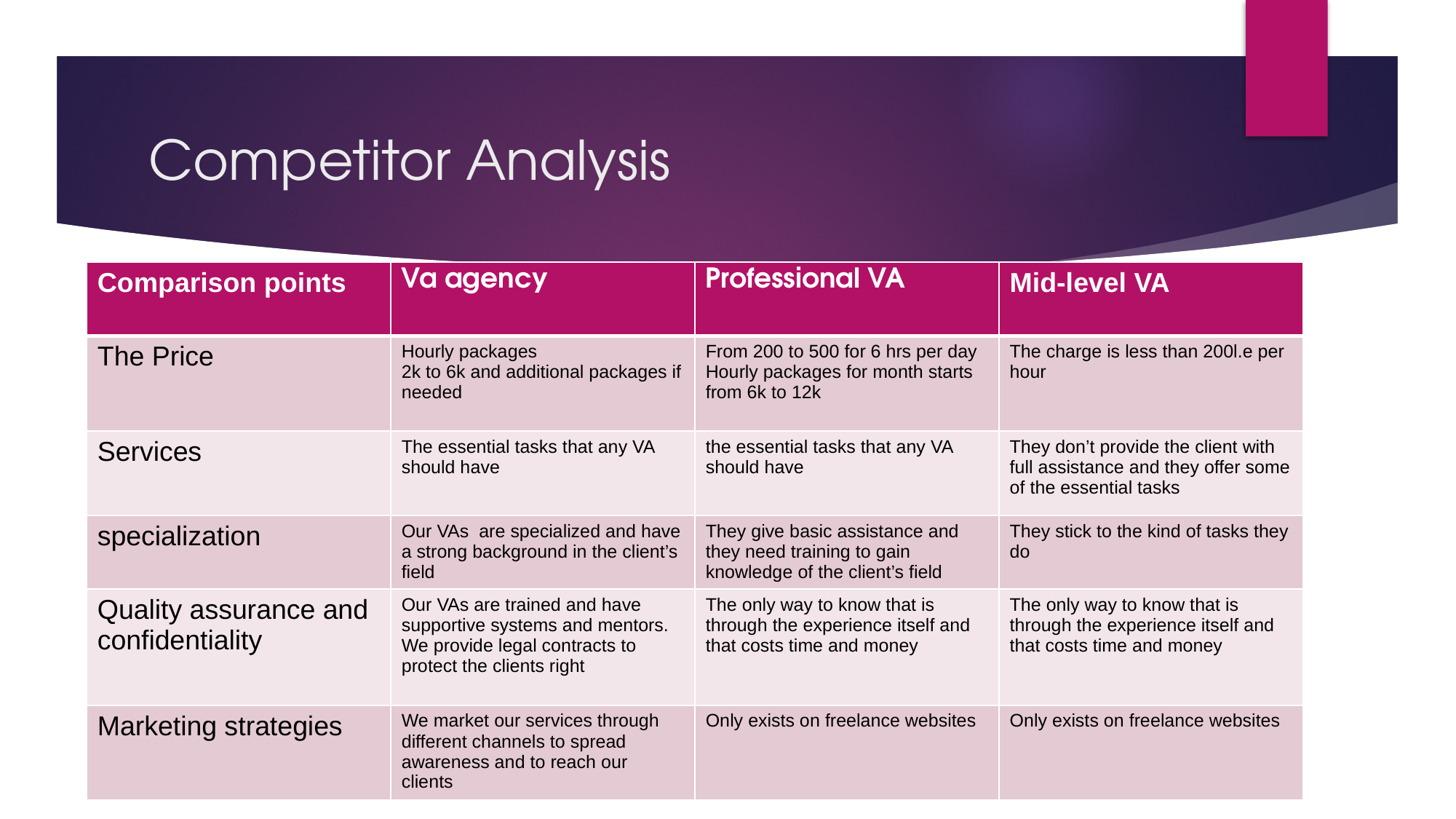

# Competitor Analysis
| Comparison points | Va agency | Professional VA | Mid-level VA |
| --- | --- | --- | --- |
| The Price | Hourly packages 2k to 6k and additional packages if needed | From 200 to 500 for 6 hrs per day Hourly packages for month starts from 6k to 12k | The charge is less than 200l.e per hour |
| Services | The essential tasks that any VA should have | the essential tasks that any VA should have | They don’t provide the client with full assistance and they offer some of the essential tasks |
| specialization | Our VAs are specialized and have a strong background in the client’s field | They give basic assistance and they need training to gain knowledge of the client’s field | They stick to the kind of tasks they do |
| Quality assurance and confidentiality | Our VAs are trained and have supportive systems and mentors. We provide legal contracts to protect the clients right | The only way to know that is through the experience itself and that costs time and money | The only way to know that is through the experience itself and that costs time and money |
| Marketing strategies | We market our services through different channels to spread awareness and to reach our clients | Only exists on freelance websites | Only exists on freelance websites |